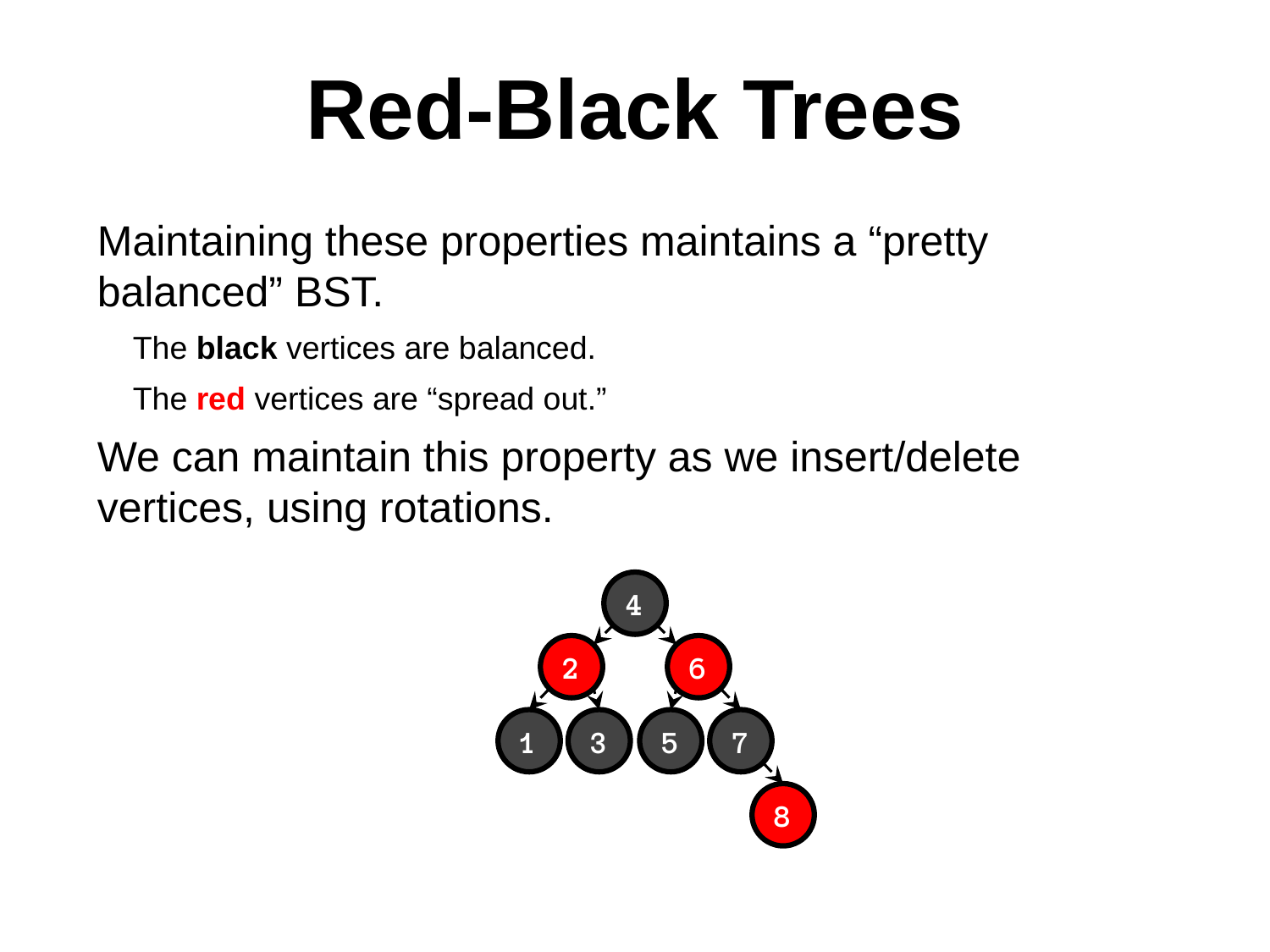

Red-Black Trees
Maintaining these properties maintains a “pretty balanced” BST.

    The black vertices are balanced.

    The red vertices are “spread out.”

We can maintain this property as we insert/delete vertices, using rotations.
4
2
6
1
3
5
7
8